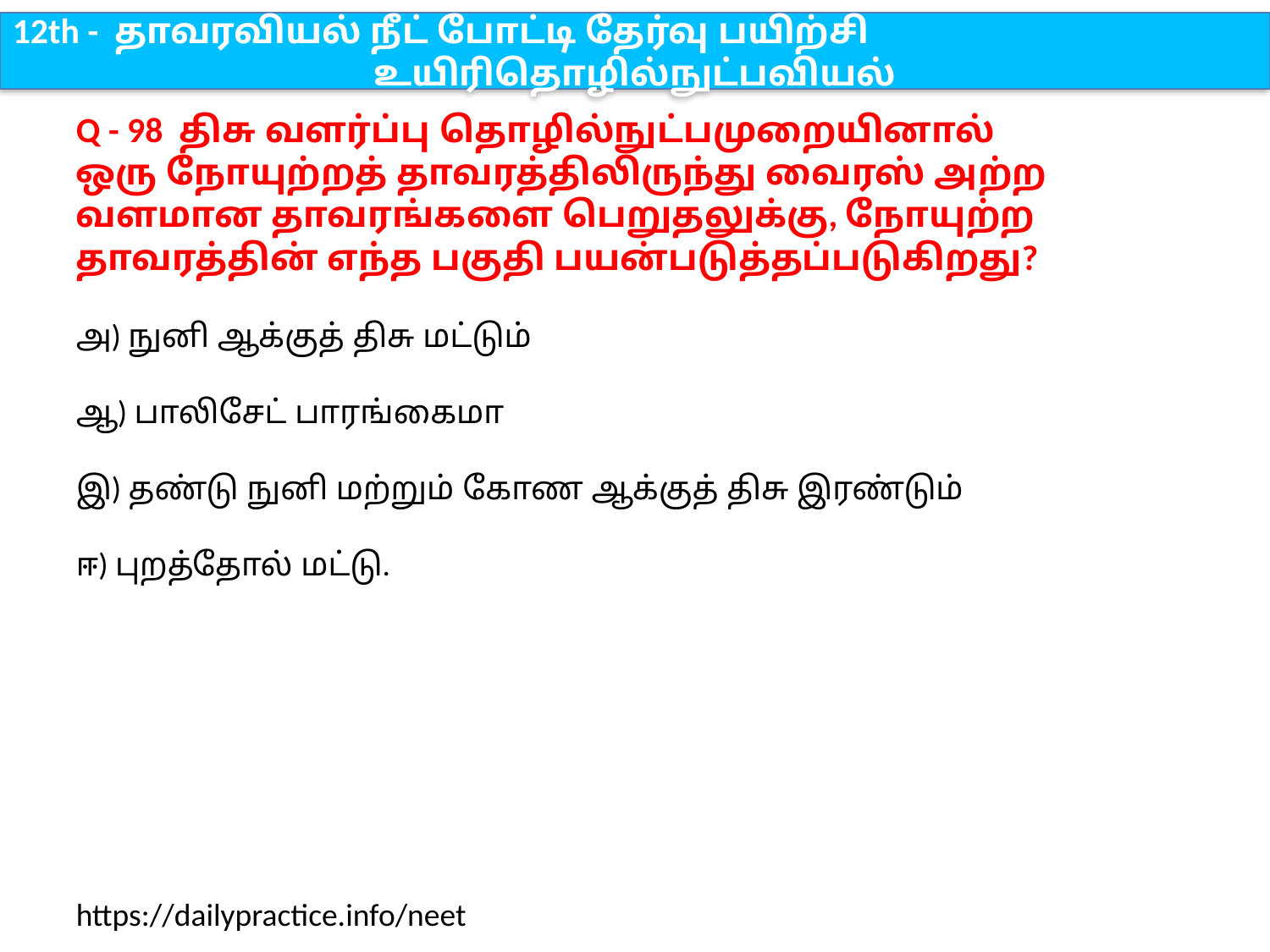

12th -  தாவரவியல் நீட் போட்டி தேர்வு பயிற்சி
உயிரிதொழில்நுட்பவியல்

Q - 98  திசு வளர்ப்பு தொழில்நுட்பமுறையினால் ஒரு நோயுற்றத் தாவரத்திலிருந்து வைரஸ் அற்ற வளமான தாவரங்களை பெறுதலுக்கு, நோயுற்ற தாவரத்தின் எந்த பகுதி பயன்படுத்தப்படுகிறது?

அ) நுனி ஆக்குத் திசு மட்டும்

ஆ) பாலிசேட் பாரங்கைமா

இ) தண்டு நுனி மற்றும் கோண ஆக்குத் திசு இரண்டும்

ஈ) புறத்தோல் மட்டு.
https://dailypractice.info/neet